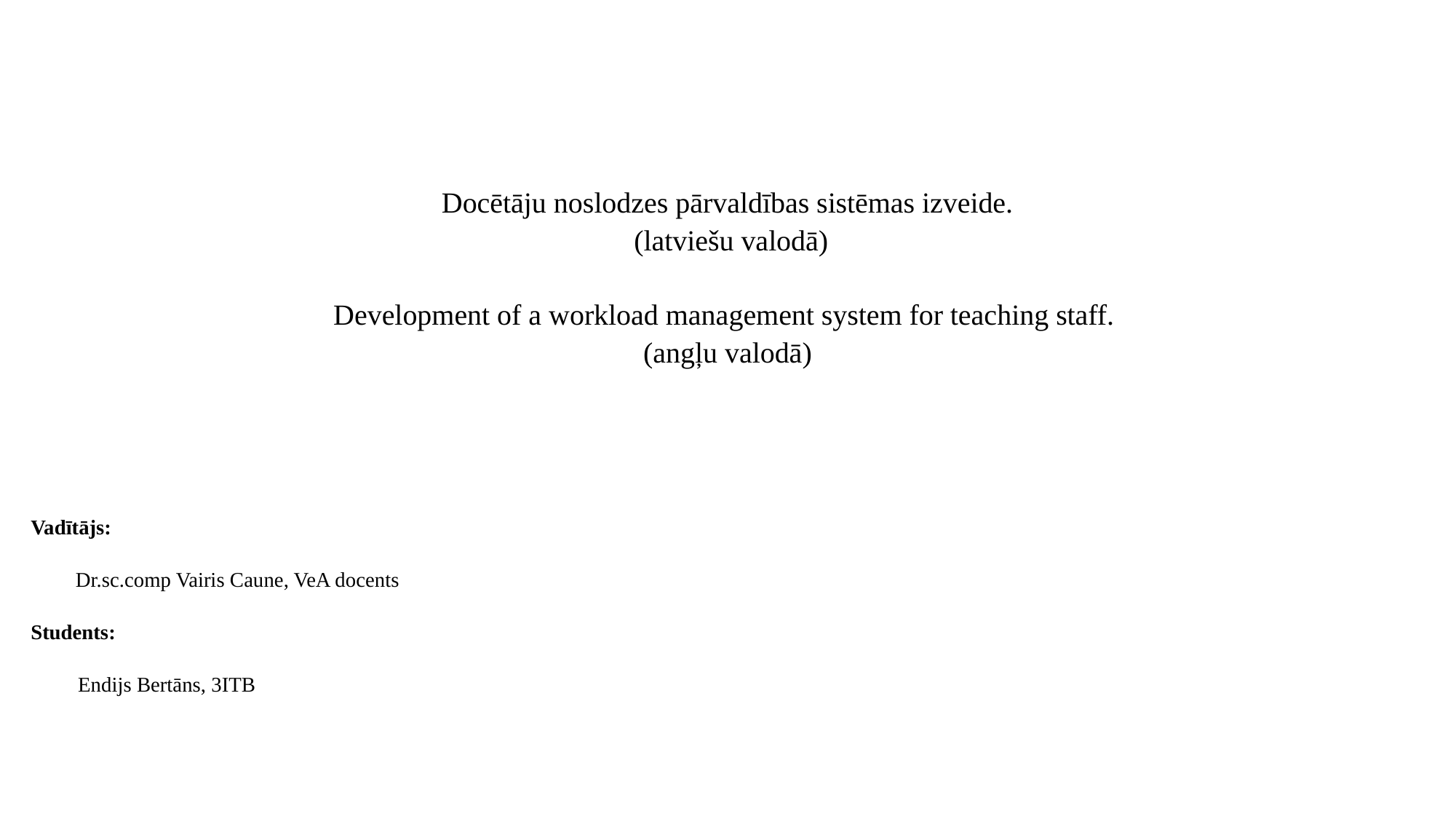

# Docētāju noslodzes pārvaldības sistēmas izveide. (latviešu valodā) Development of a workload management system for teaching staff. (angļu valodā)
Vadītājs:
Dr.sc.comp Vairis Caune, VeA docents
Students:
Endijs Bertāns, 3ITB